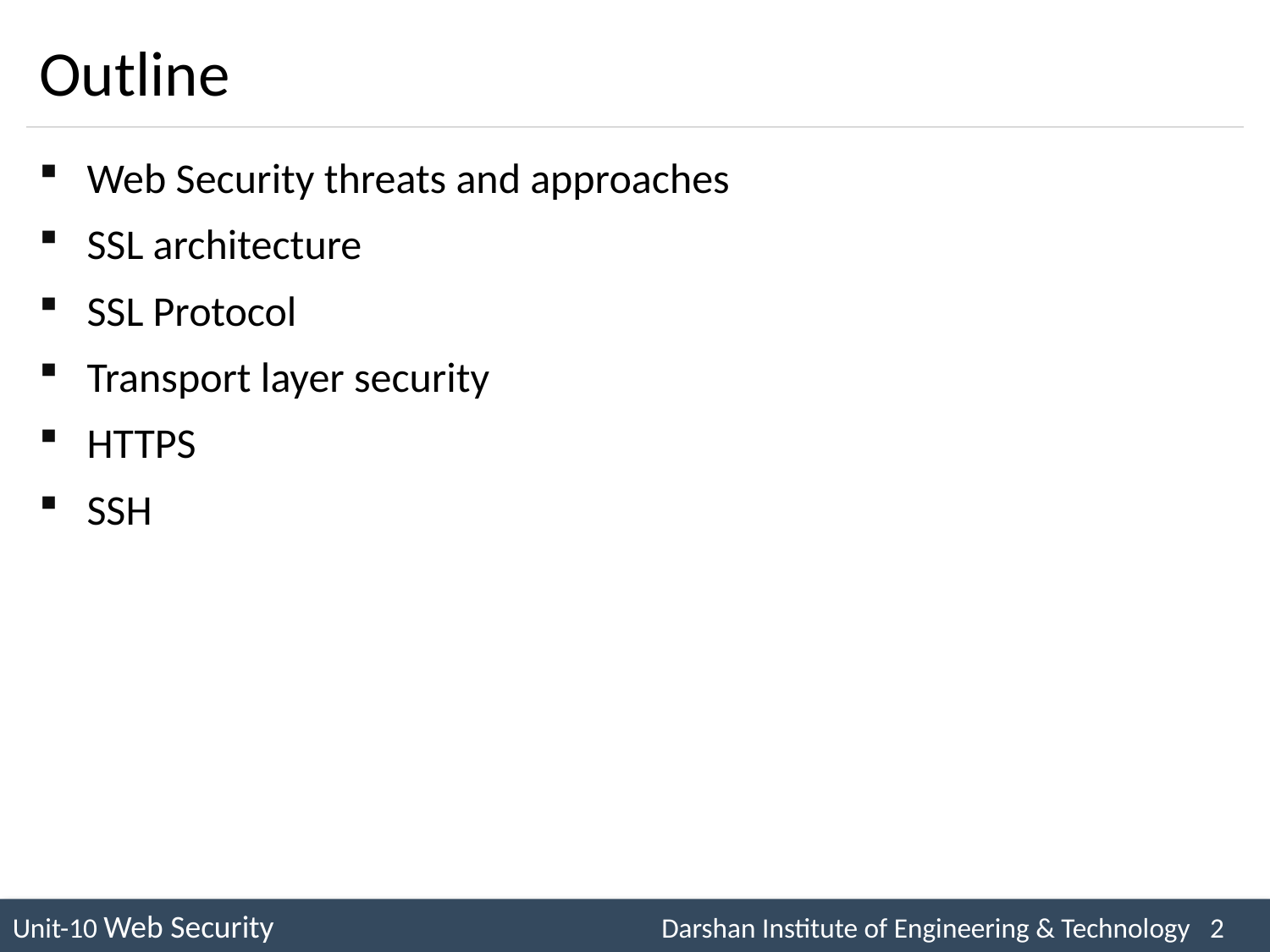

# Outline
Web Security threats and approaches
SSL architecture
SSL Protocol
Transport layer security
HTTPS
SSH